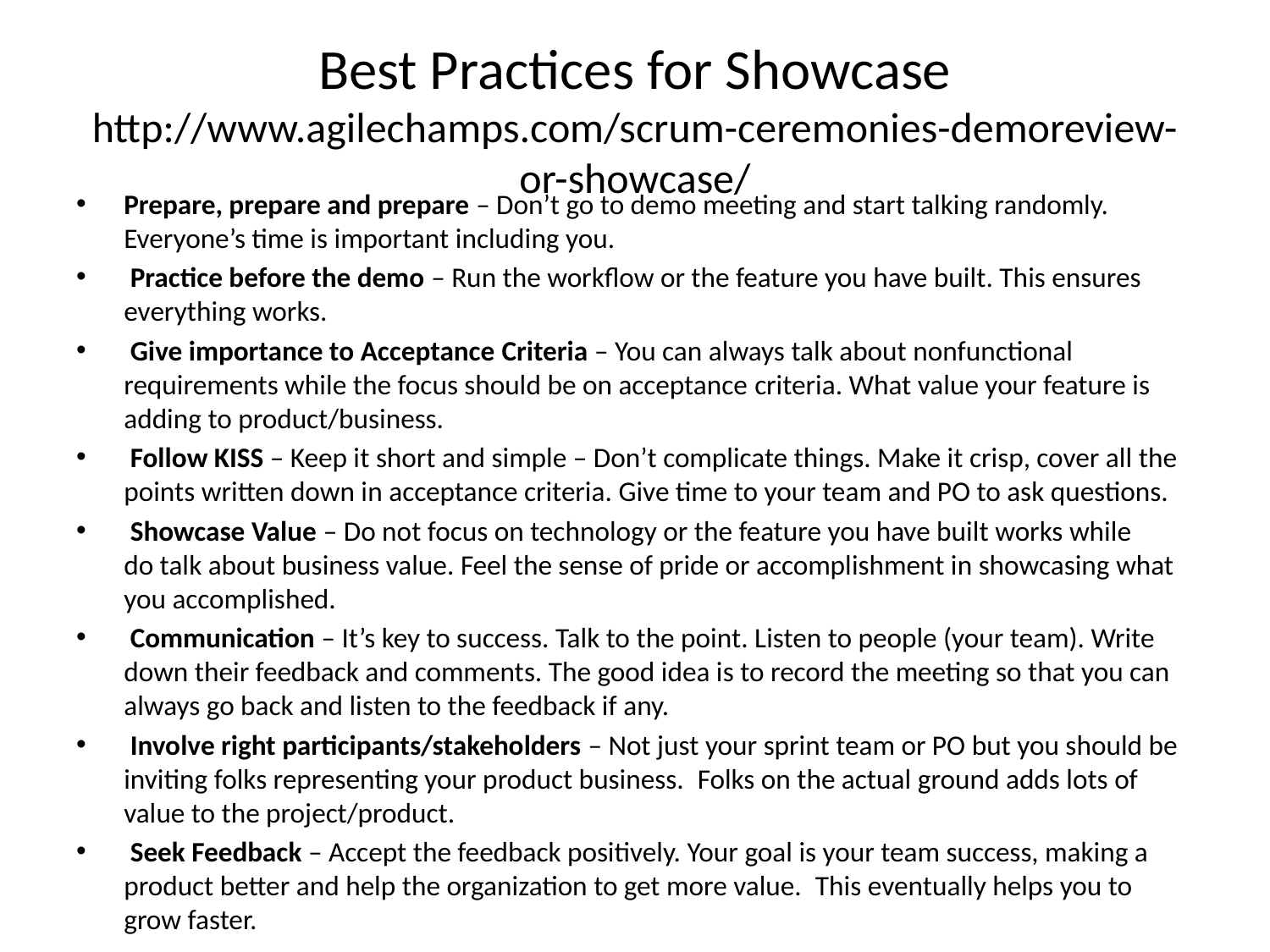

# Best Practices for Showcase http://www.agilechamps.com/scrum-ceremonies-demoreview-or-showcase/
Prepare, prepare and prepare – Don’t go to demo meeting and start talking randomly. Everyone’s time is important including you.
 Practice before the demo – Run the workflow or the feature you have built. This ensures everything works.
 Give importance to Acceptance Criteria – You can always talk about nonfunctional requirements while the focus should be on acceptance criteria. What value your feature is adding to product/business.
 Follow KISS – Keep it short and simple – Don’t complicate things. Make it crisp, cover all the points written down in acceptance criteria. Give time to your team and PO to ask questions.
 Showcase Value – Do not focus on technology or the feature you have built works while do talk about business value. Feel the sense of pride or accomplishment in showcasing what you accomplished.
 Communication – It’s key to success. Talk to the point. Listen to people (your team). Write down their feedback and comments. The good idea is to record the meeting so that you can always go back and listen to the feedback if any.
 Involve right participants/stakeholders – Not just your sprint team or PO but you should be inviting folks representing your product business.  Folks on the actual ground adds lots of value to the project/product.
 Seek Feedback – Accept the feedback positively. Your goal is your team success, making a product better and help the organization to get more value.  This eventually helps you to grow faster.